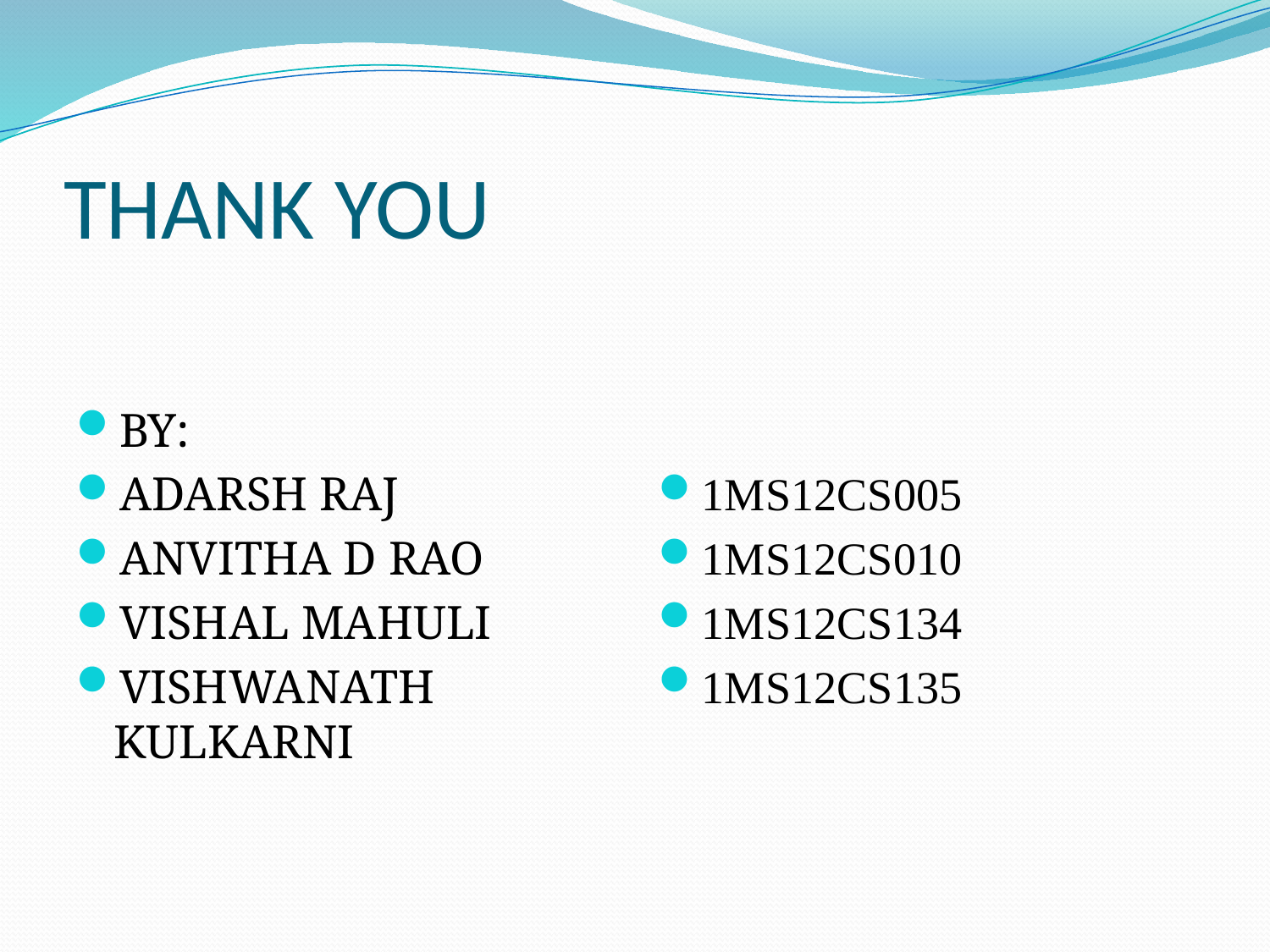

# THANK YOU

BY:
ADARSH RAJ
ANVITHA D RAO
VISHAL MAHULI
VISHWANATH KULKARNI

1MS12CS005
1MS12CS010
1MS12CS134
1MS12CS135